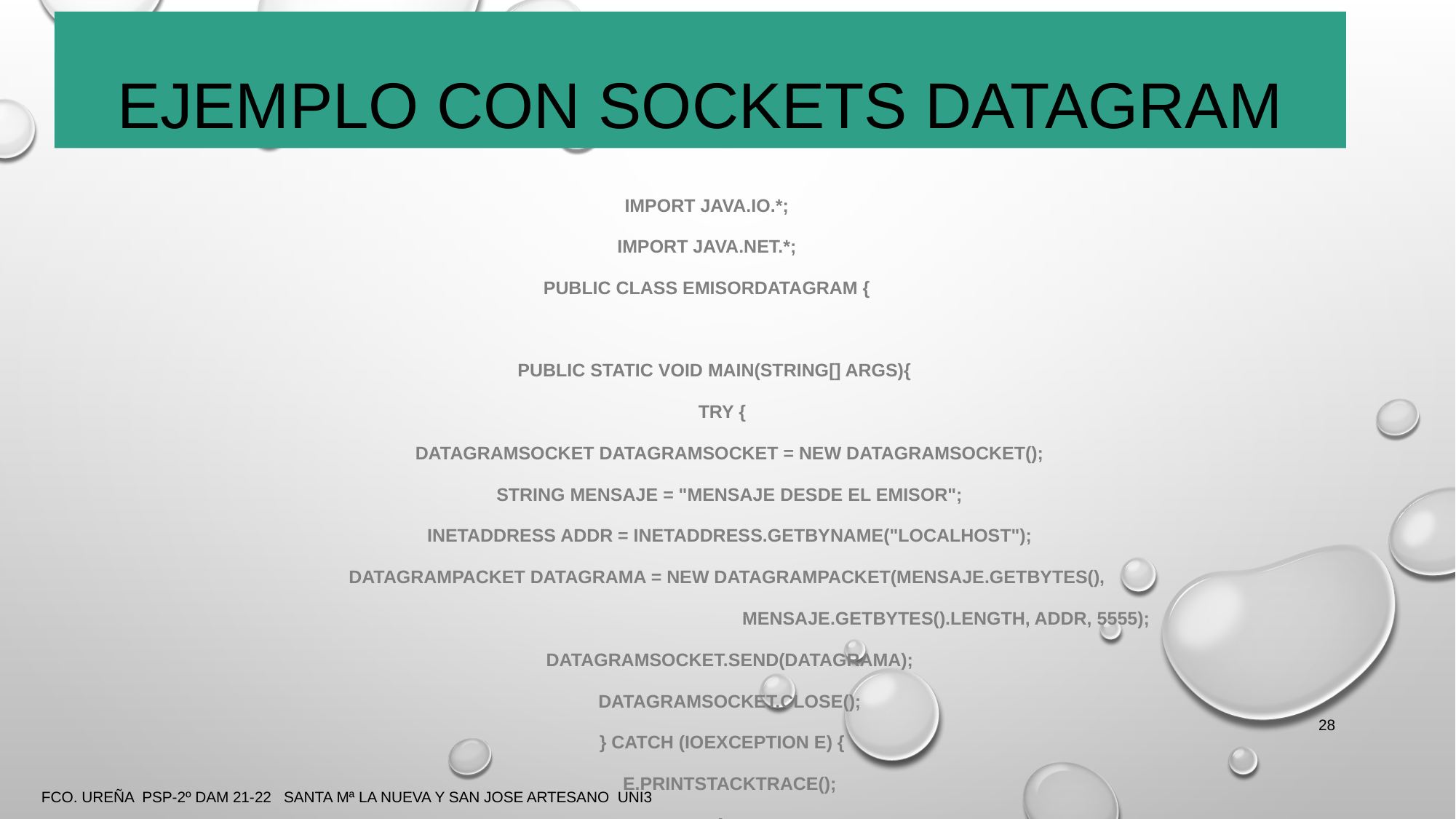

Ejemplo con sockets datagram
import java.io.*;
import java.net.*;
public class EmisorDatagram {

   public static void main(String[] args){
      try {
         DatagramSocket datagramSocket = new DatagramSocket();
         String mensaje = "mensaje desde el emisor";
         InetAddress addr = InetAddress.getByName("localhost");
         DatagramPacket datagrama = new DatagramPacket(mensaje.getBytes(),
                                                                                              mensaje.getBytes().length, addr, 5555);
         datagramSocket.send(datagrama);
         datagramSocket.close();
      } catch (IOException e) {
         e.printStackTrace();
      }
   }
}
28
FCO. UREÑA  PSP-2º DAM 21-22   SANTA Mª LA NUEVA Y SAN JOSE ARTESANO  UNI3